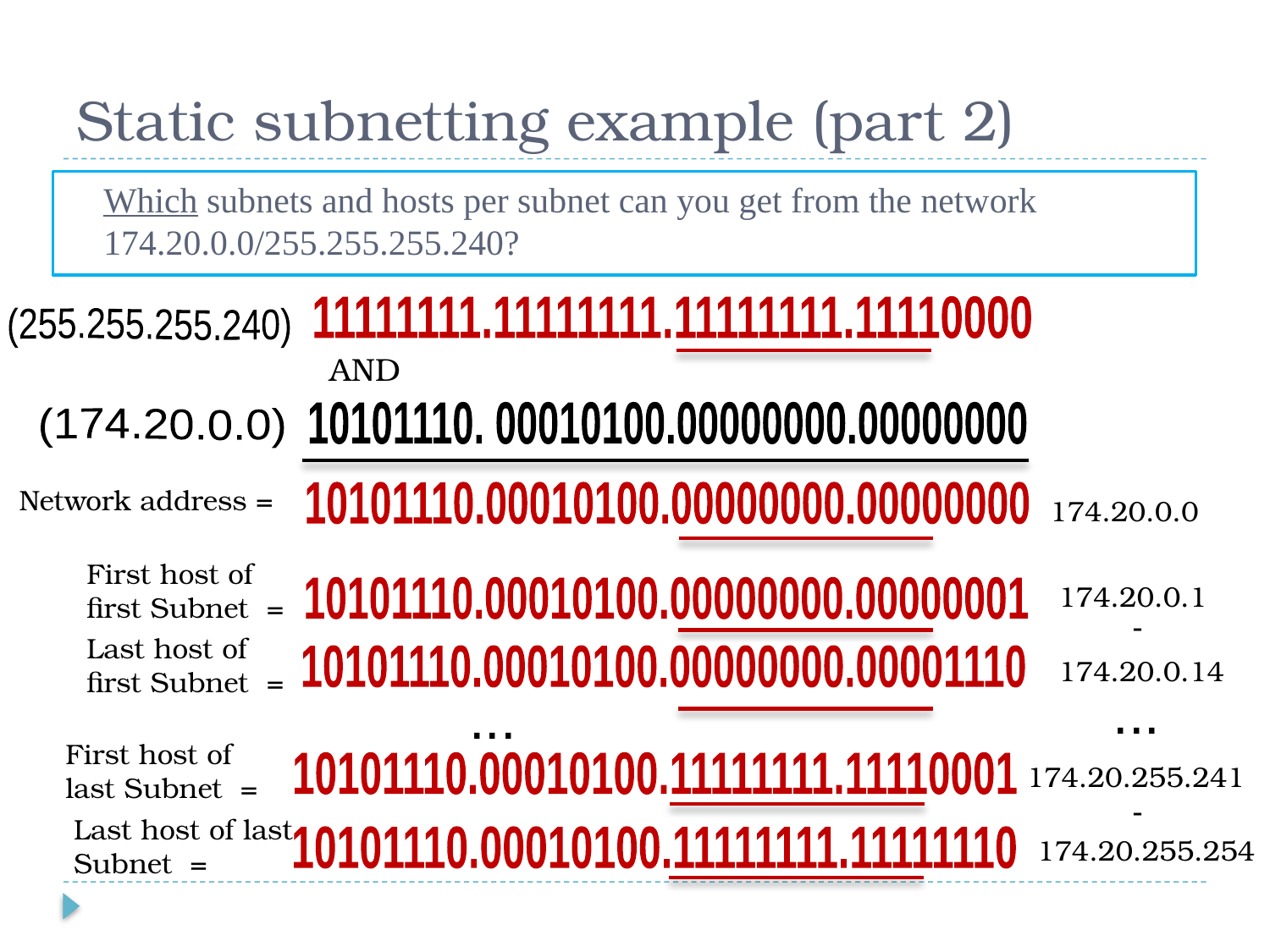

# Static subnetting example (part 2)
Which subnets and hosts per subnet can you get from the network 174.20.0.0/255.255.255.240?
11111111.11111111.11111111.11110000
(255.255.255.240)
AND
10101110. 00010100.00000000.00000000
(174.20.0.0)
Network address =
10101110.00010100.00000000.00000000
174.20.0.0
First host of first Subnet  =
10101110.00010100.00000000.00000001
174.20.0.1
-
Last host of first Subnet  =
10101110.00010100.00000000.00001110
174.20.0.14
...
...
First host of last Subnet  =
10101110.00010100.11111111.11110001
174.20.255.241
-
Last host of last Subnet  =
10101110.00010100.11111111.11111110
174.20.255.254